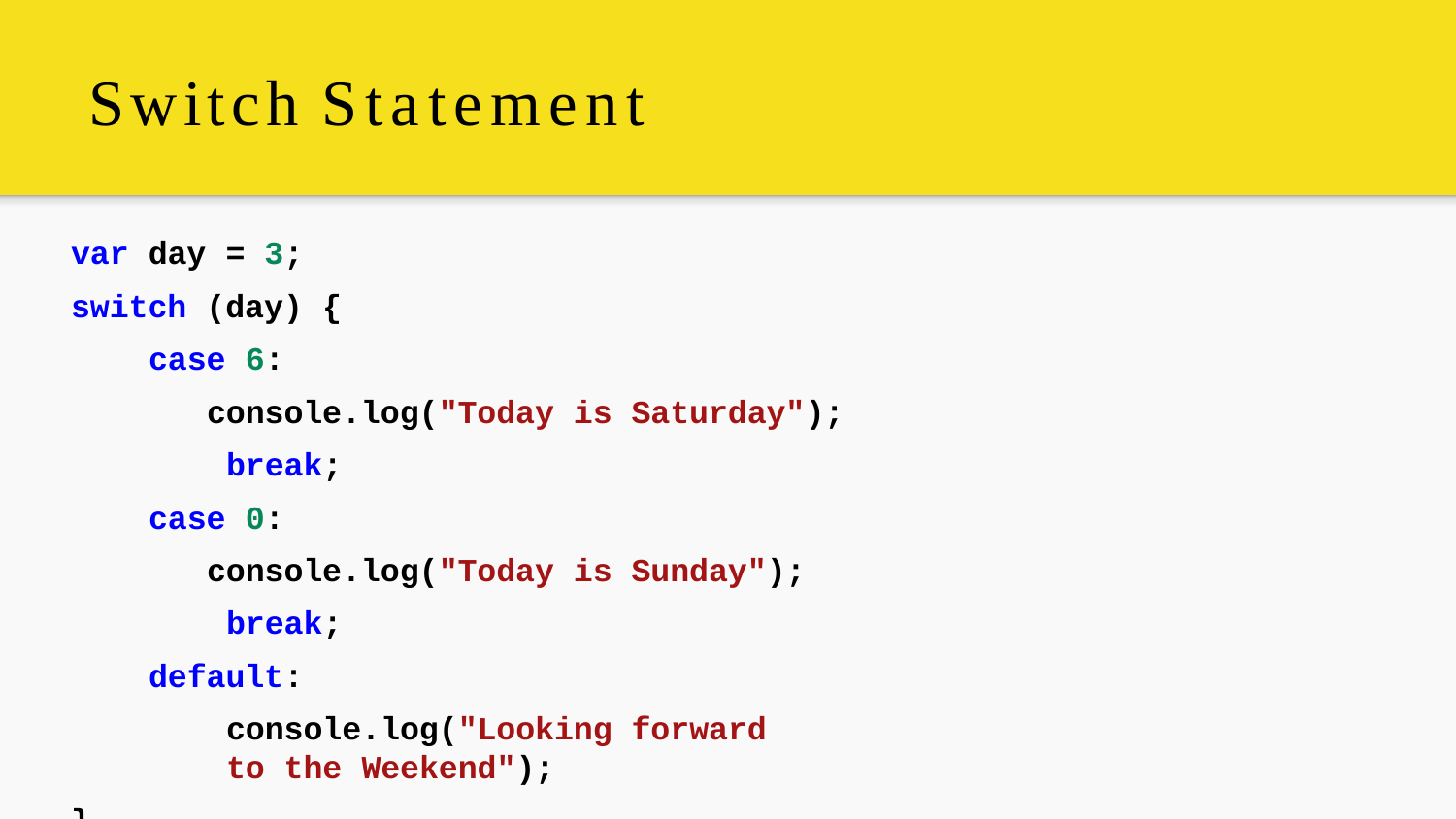

# Switch Statement

var day = 3;  switch (day) {
case 6:
console.log("Today is Saturday");  break;
case 0:
console.log("Today is Sunday");  break;
default:
console.log("Looking forward to the Weekend");
}